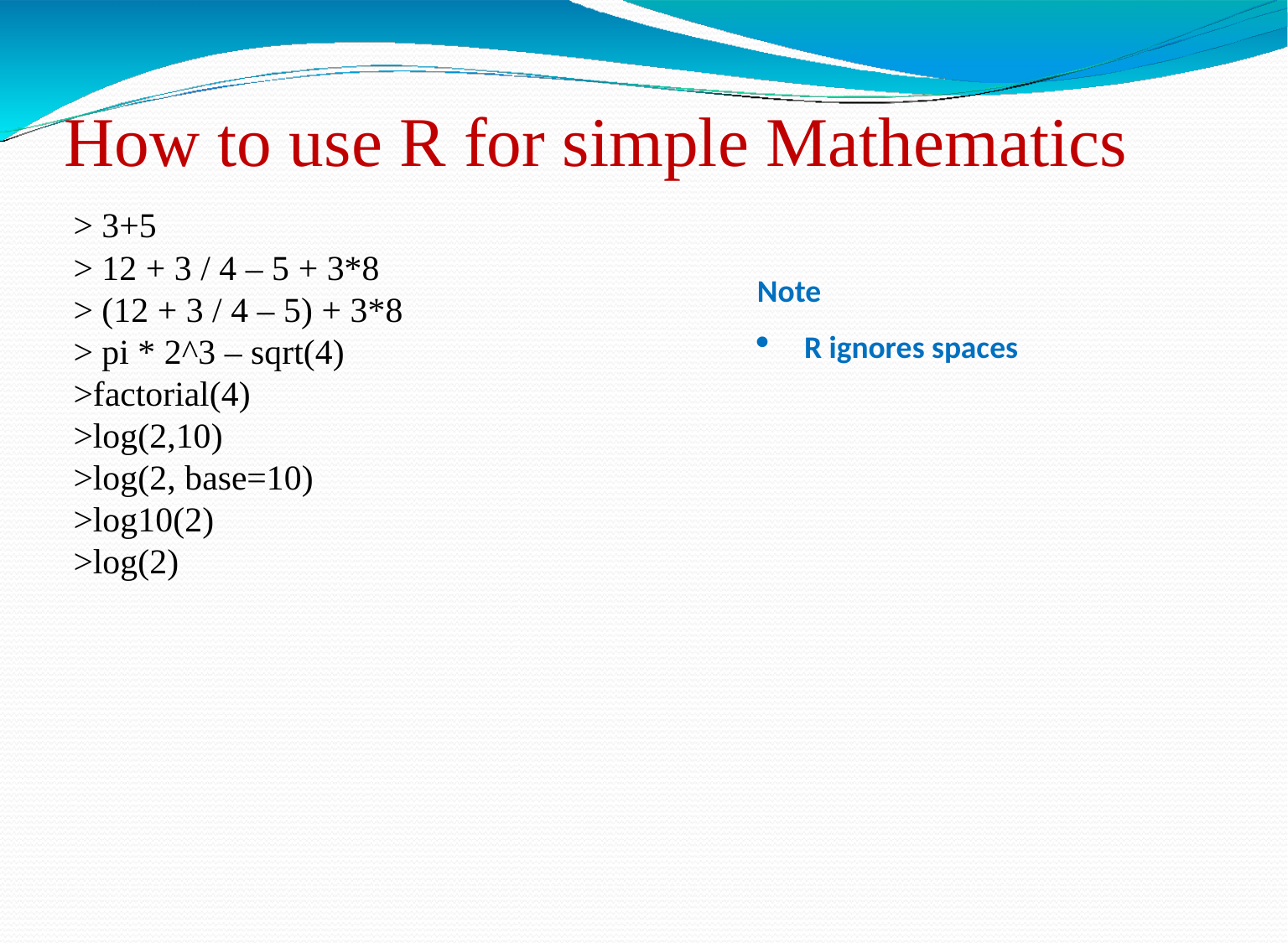

# How to use R for simple Mathematics
> 3+5
> 12 + 3 / 4 – 5 + 3*8
> (12 + 3 / 4 – 5) + 3*8
> pi * 2^3 – sqrt(4)
>factorial(4)
>log(2,10)
>log(2, base=10)
>log10(2)
>log(2)
Note
R ignores spaces